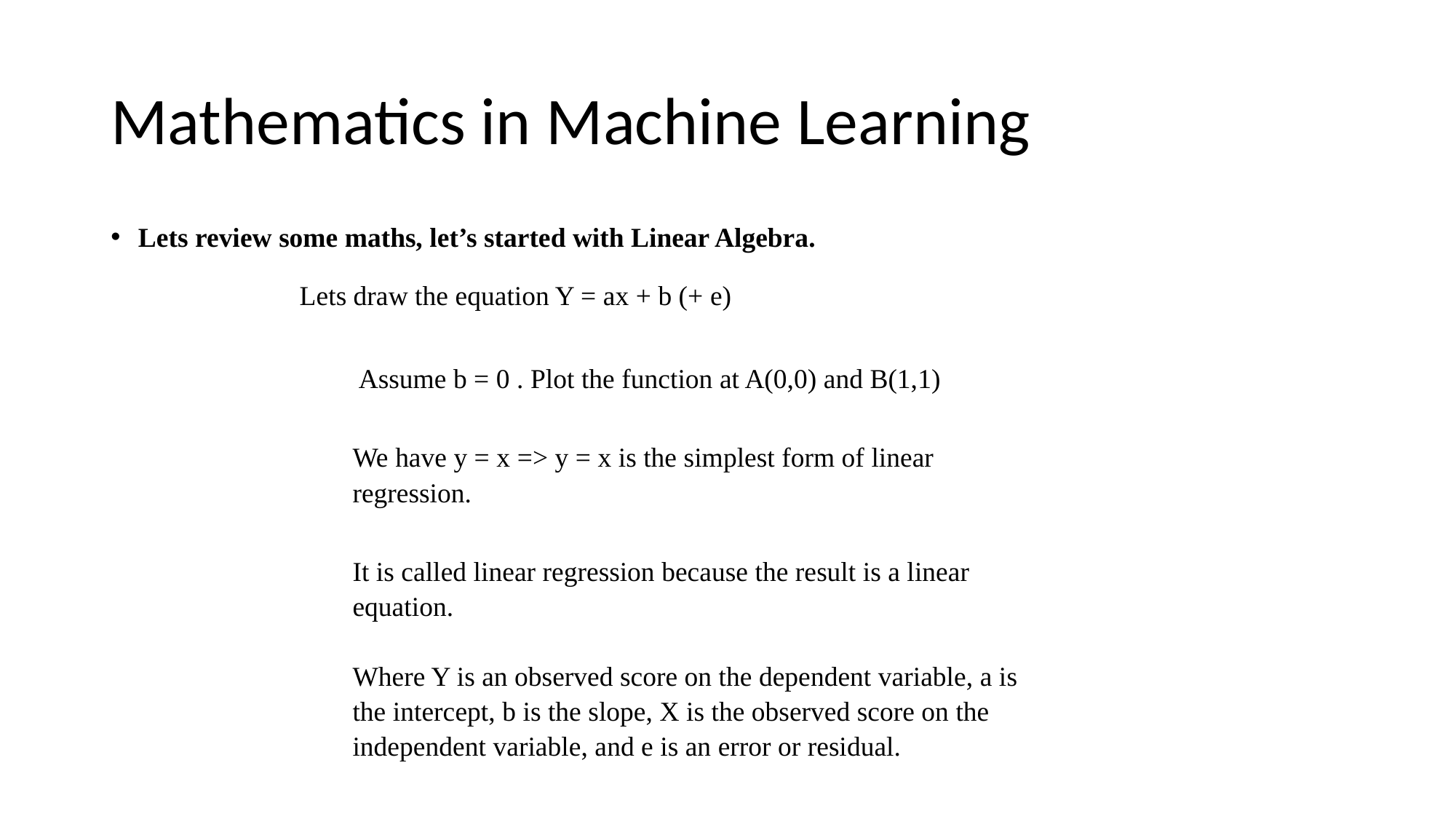

# Mathematics in Machine Learning
Lets review some maths, let’s started with Linear Algebra.
Lets draw the equation Y = ax + b (+ e)
Assume b = 0 . Plot the function at A(0,0) and B(1,1)
We have y = x => y = x is the simplest form of linear regression.
It is called linear regression because the result is a linear equation.

Where Y is an observed score on the dependent variable, a is the intercept, b is the slope, X is the observed score on the independent variable, and e is an error or residual.